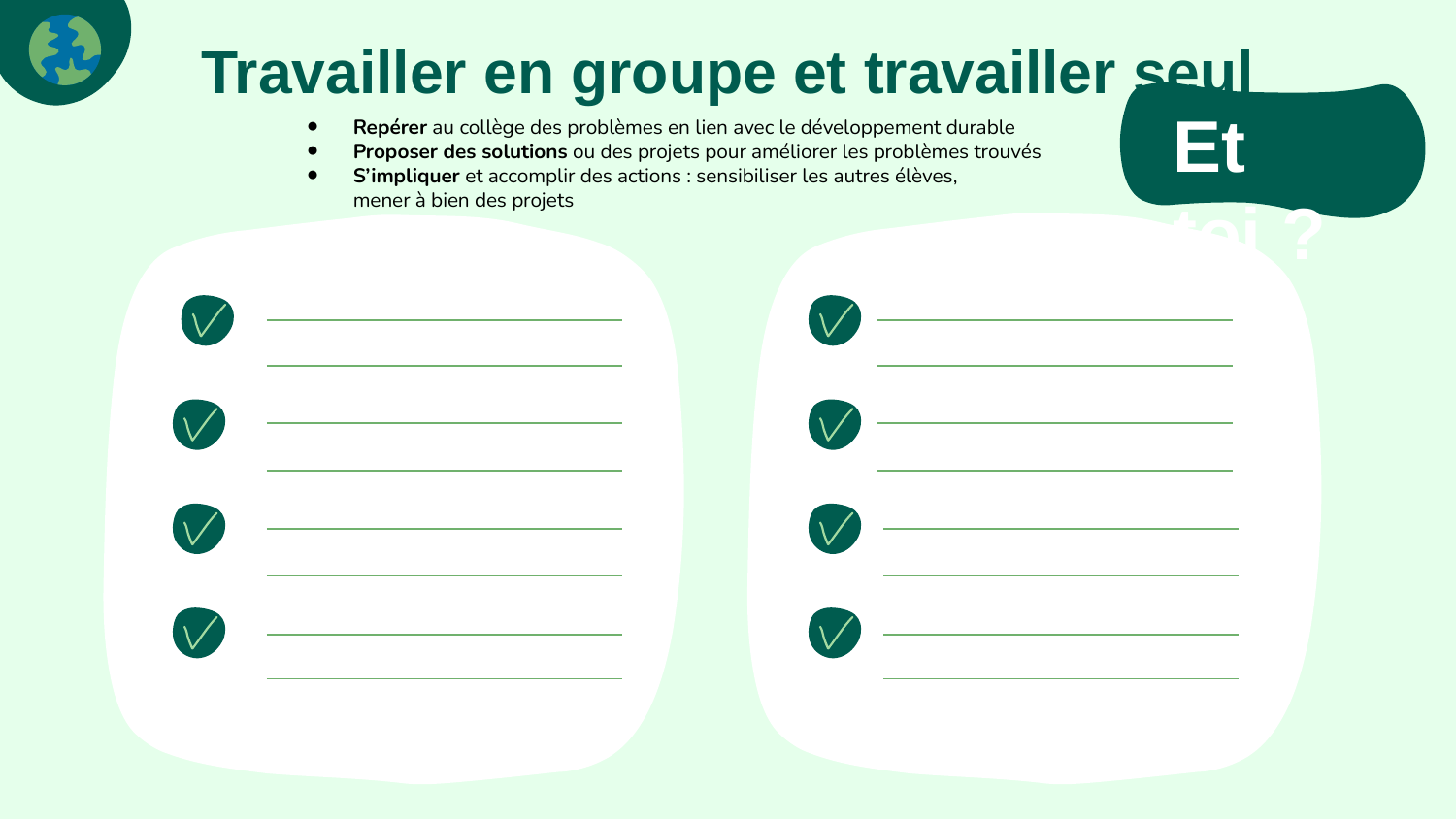

# Mobiliser des apprentissages
Mobiliser des apprentissages
Travailler en groupe et travailler seul

Et toi ?
Repérer au collège des problèmes en lien avec le développement durable
Proposer des solutions ou des projets pour améliorer les problèmes trouvés
S’impliquer et accomplir des actions : sensibiliser les autres élèves,
mener à bien des projets